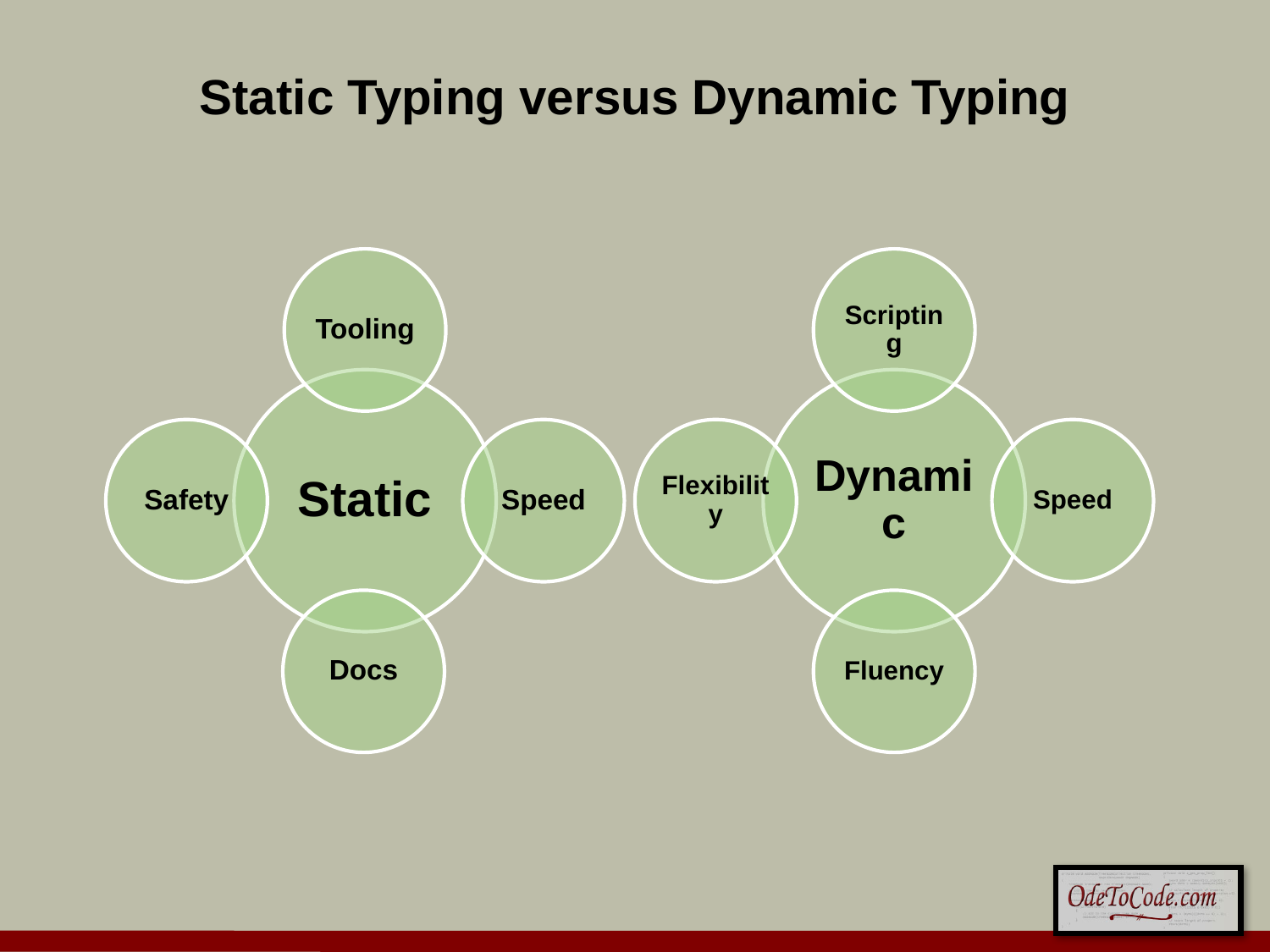

# Static Typing versus Dynamic Typing

Static
Tooling
Speed
Docs
Safety
Dynamic
Scripting
Speed
Fluency
Flexibility